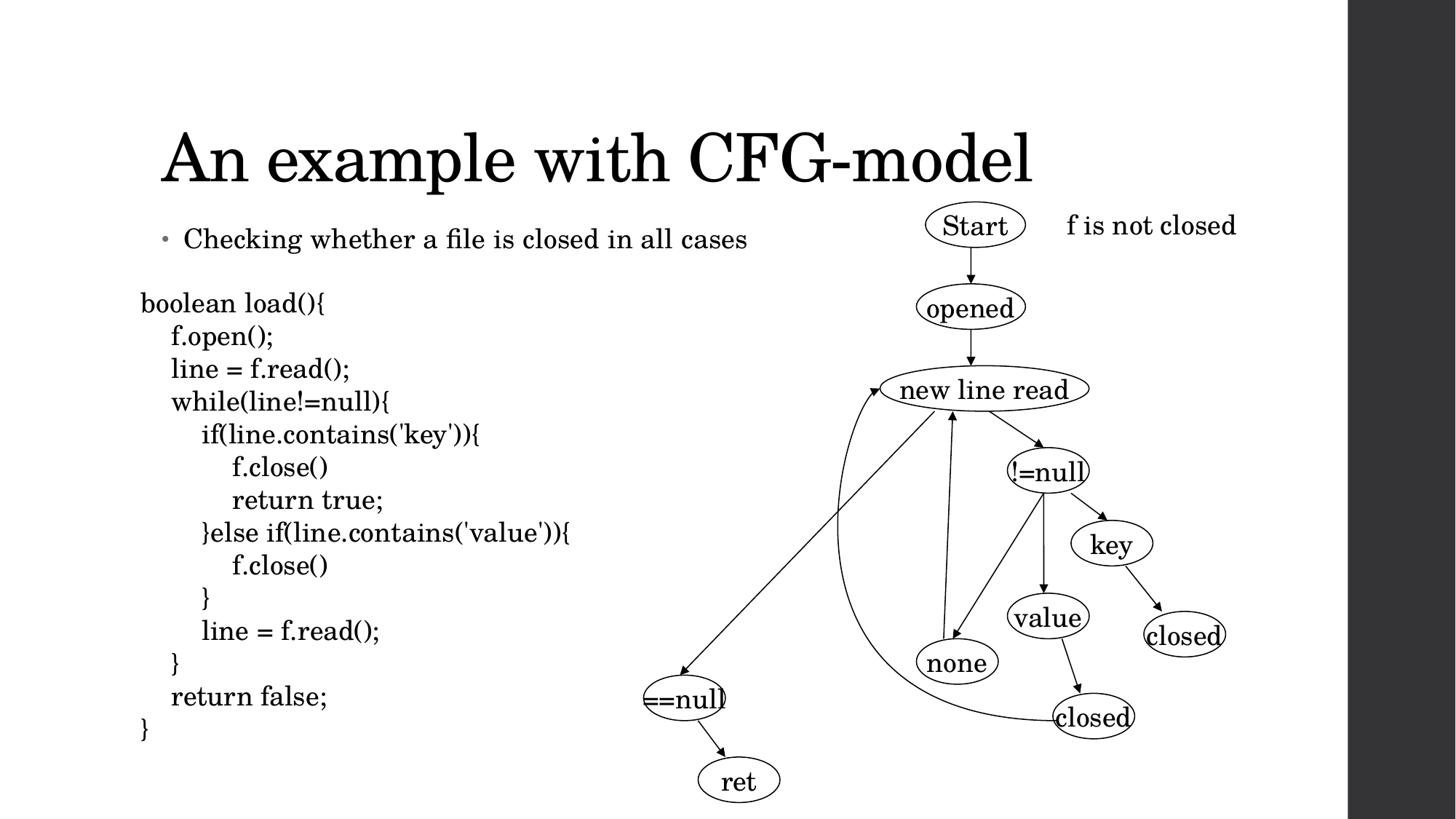

# An example with CFG-model
Start
f is not closed
Checking whether a file is closed in all cases

boolean load(){
    f.open();
    line = f.read();
    while(line!=null){
        if(line.contains('key')){
            f.close()
            return true;
        }else if(line.contains('value')){
            f.close()
        }
        line = f.read();
    }
    return false;
}
opened

new line read

!=null

key

value
closed
none

==null
closed

ret